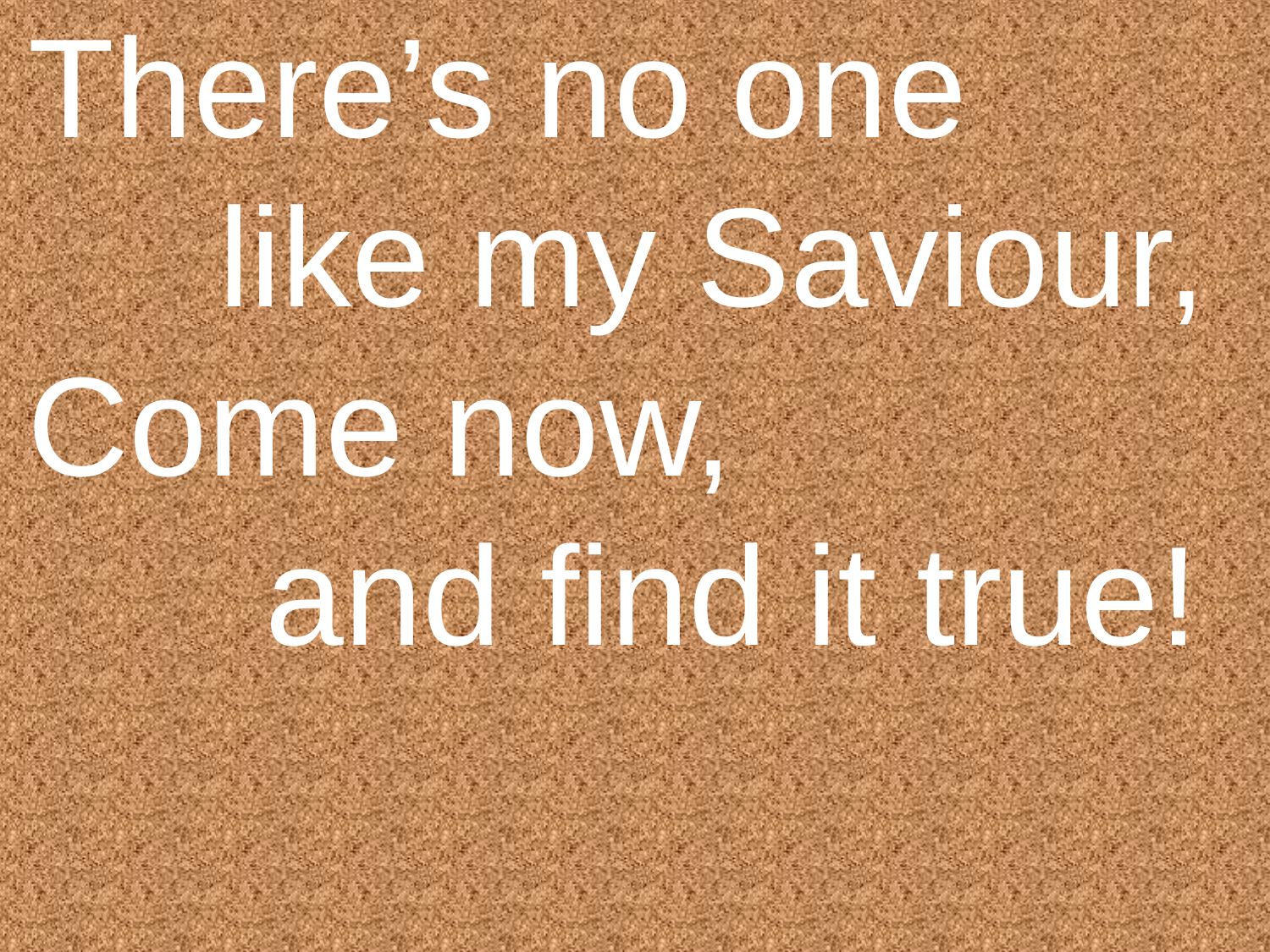

There’s no one            like my Saviour,
Come now,                   and find it true!